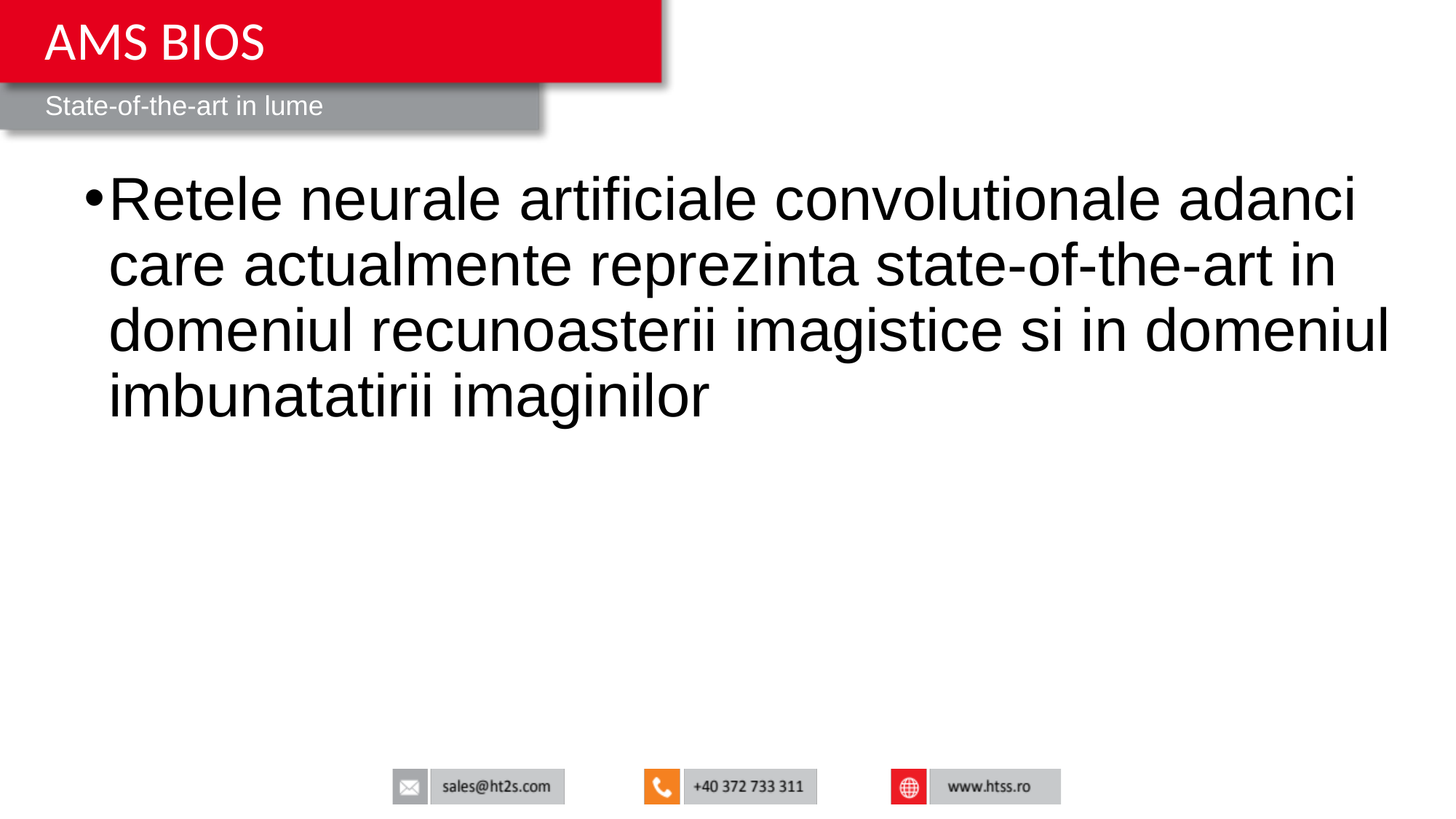

AMS BIOS
State-of-the-art in lume
# Retele neurale artificiale convolutionale adanci care actualmente reprezinta state-of-the-art in domeniul recunoasterii imagistice si in domeniul imbunatatirii imaginilor